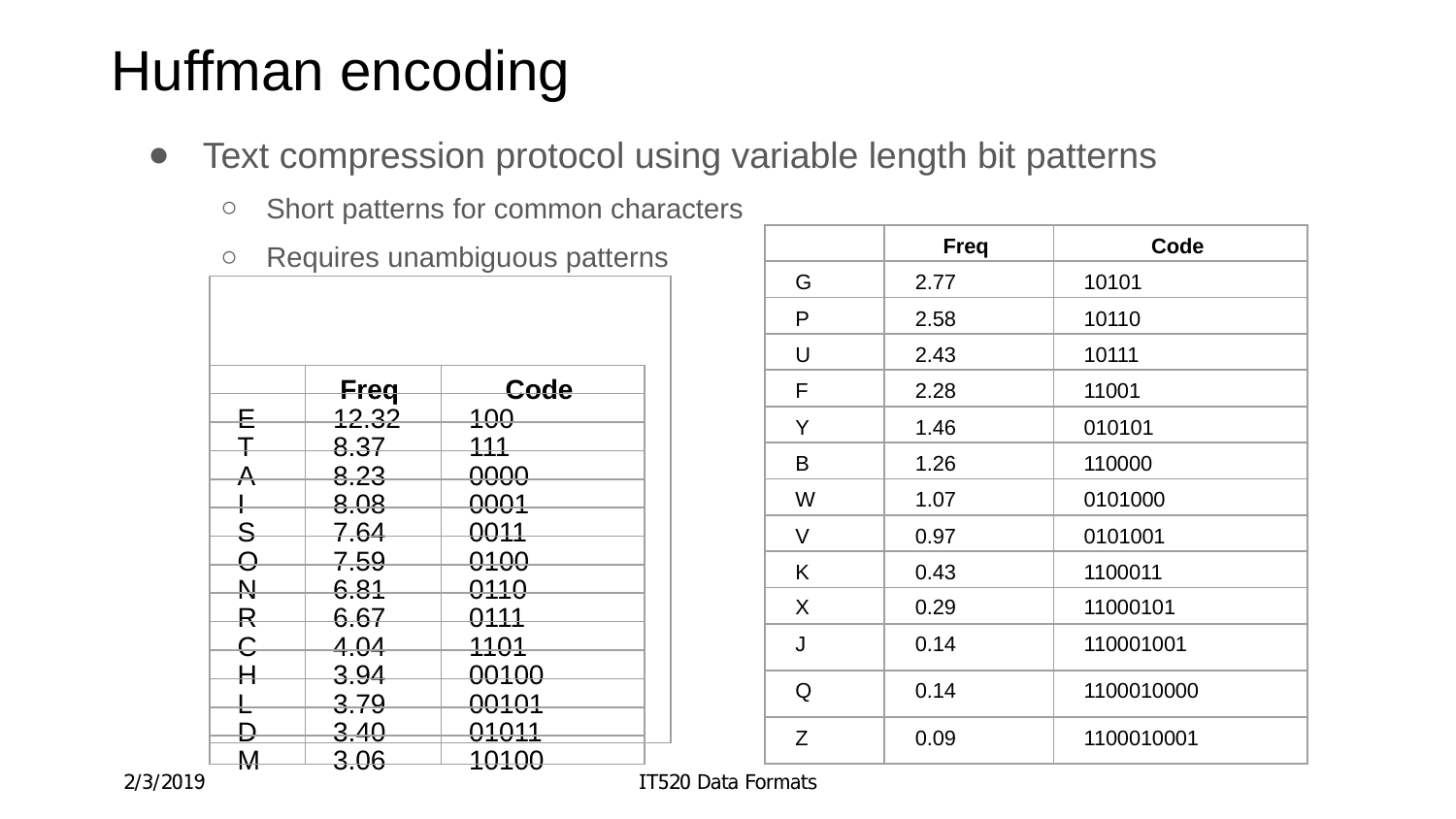

# Huffman encoding
Text compression protocol using variable length bit patterns
Short patterns for common characters
Requires unambiguous patterns

Freq

Code

G

2.77

10101

P

2.58

10110

U

2.43

10111

F

2.28

11001

Y

1.46

010101

B

1.26

110000

W

1.07

0101000

V

0.97

0101001

K

0.43

1100011

X

0.29

11000101

J

0.14

110001001

Q

0.14

1100010000

Z

0.09

1100010001

Freq

Code

E

12.32

100

T

8.37

111

A

8.23

0000

I

8.08

0001

S

7.64

0011

O

7.59

0100

N

6.81

0110

R

6.67

0111

C

4.04

1101

H

3.94

00100

L

3.79

00101

D

3.40

01011

M

3.06

10100

2/3/2019
IT520 Data Formats